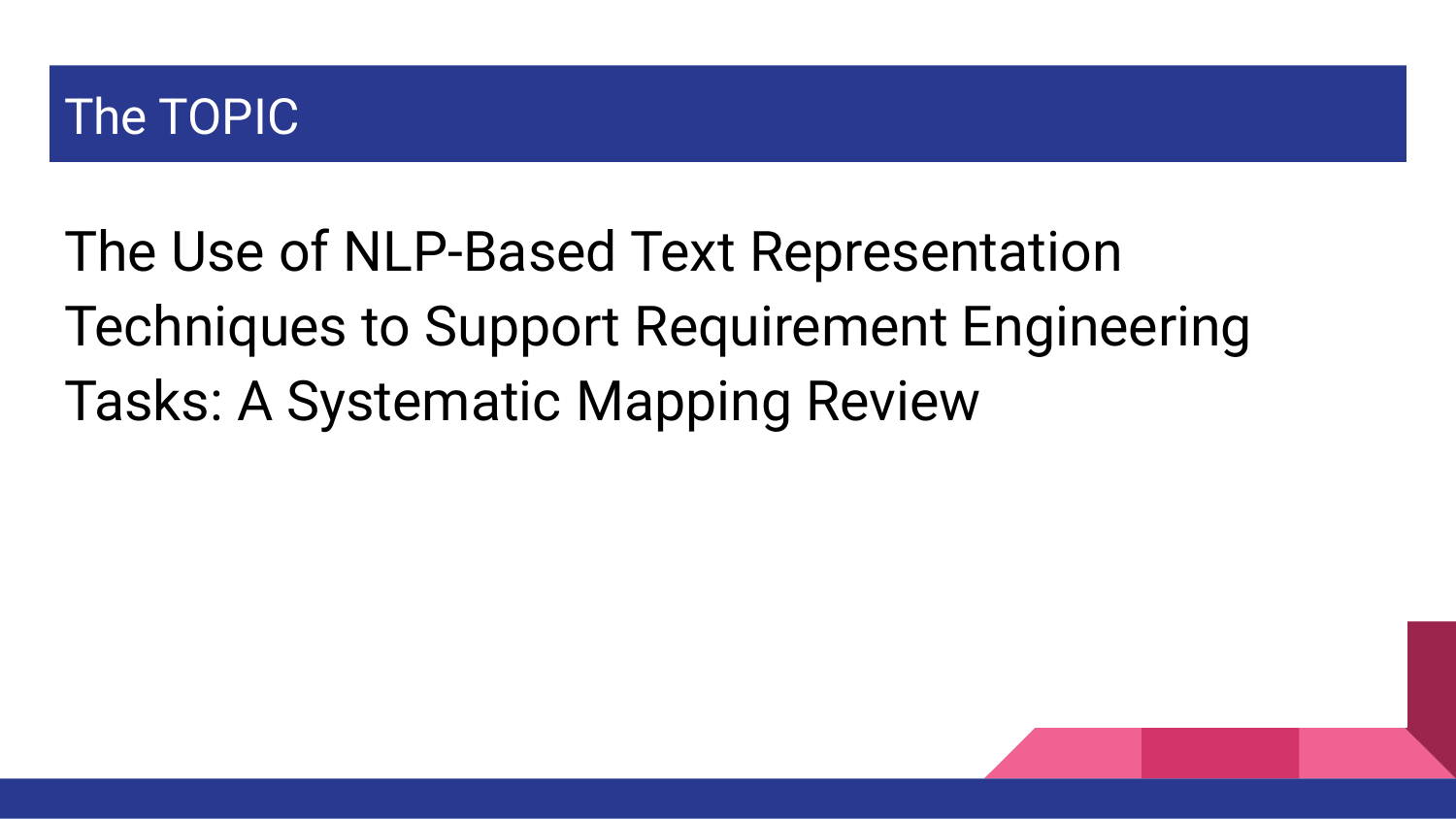

# The TOPIC
The Use of NLP-Based Text Representation Techniques to Support Requirement Engineering Tasks: A Systematic Mapping Review